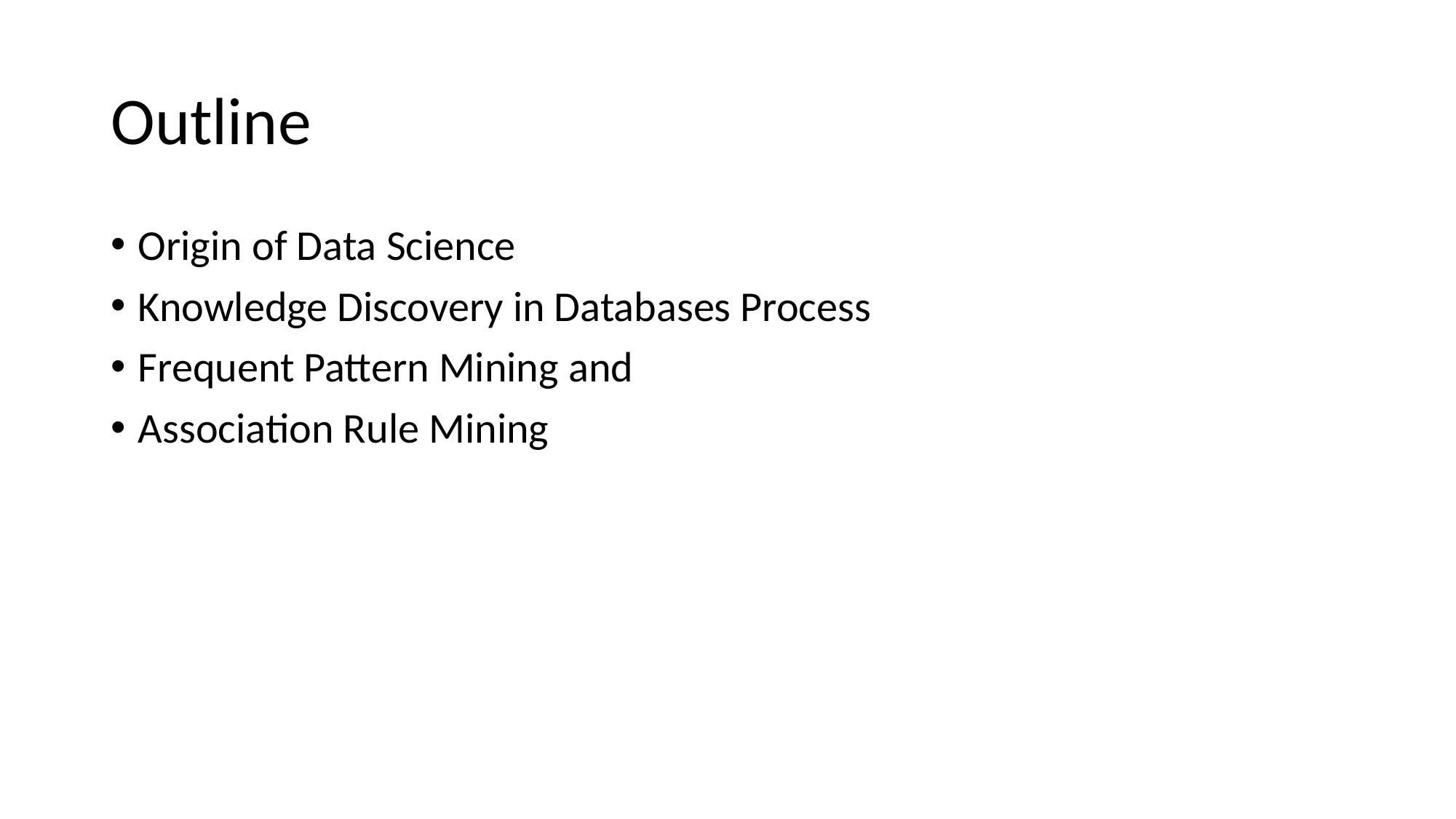

# Outline
Origin of Data Science
Knowledge Discovery in Databases Process
Frequent Pattern Mining and
Association Rule Mining